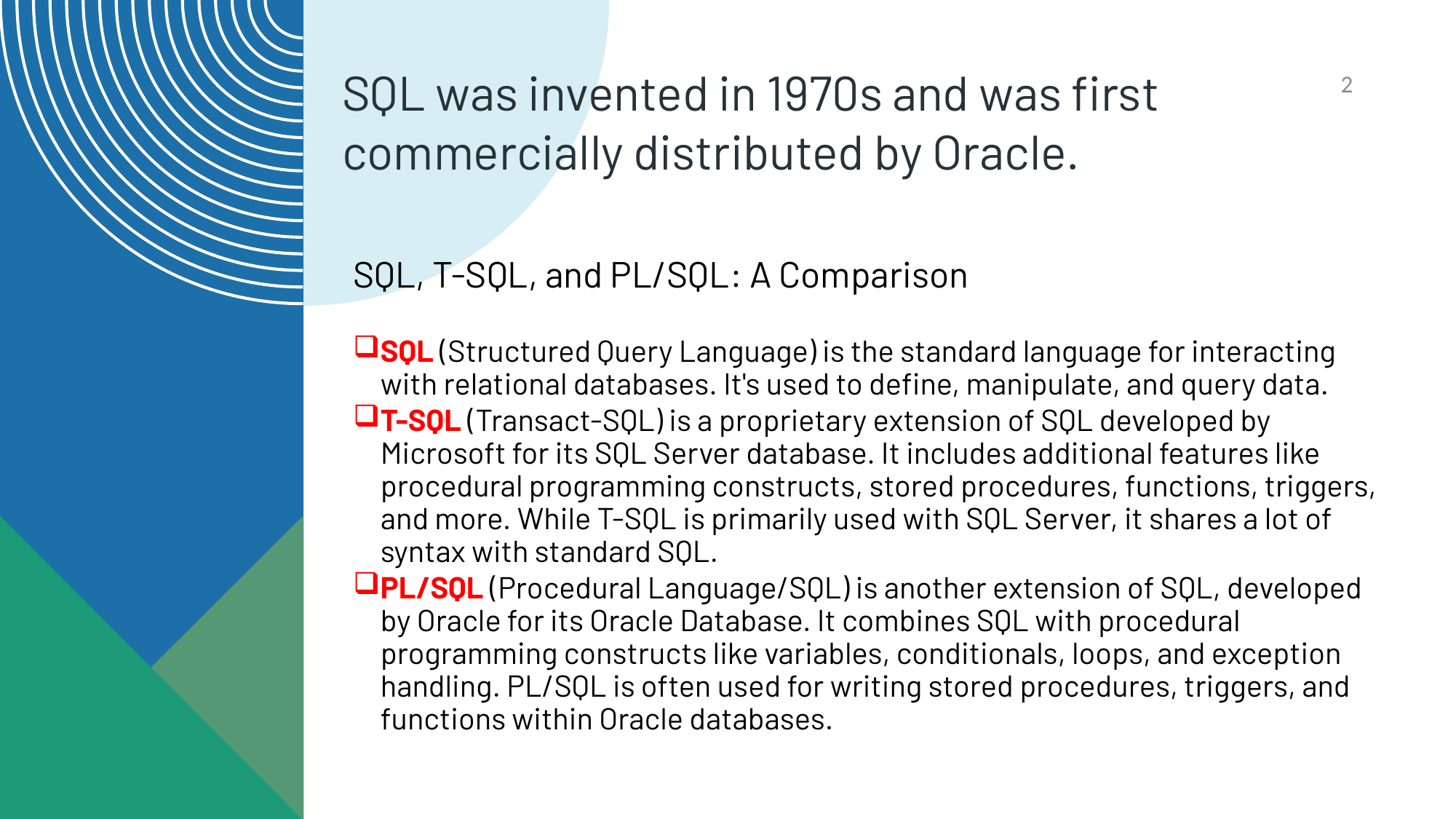

# SQL was invented in 1970s and was first commercially distributed by Oracle.
2

SQL, T-SQL, and PL/SQL: A Comparison

SQL (Structured Query Language) is the standard language for interacting with relational databases. It's used to define, manipulate, and query data.
T-SQL (Transact-SQL) is a proprietary extension of SQL developed by Microsoft for its SQL Server database. It includes additional features like procedural programming constructs, stored procedures, functions, triggers, and more. While T-SQL is primarily used with SQL Server, it shares a lot of syntax with standard SQL.
PL/SQL (Procedural Language/SQL) is another extension of SQL, developed by Oracle for its Oracle Database. It combines SQL with procedural programming constructs like variables, conditionals, loops, and exception handling. PL/SQL is often used for writing stored procedures, triggers, and functions within Oracle databases.